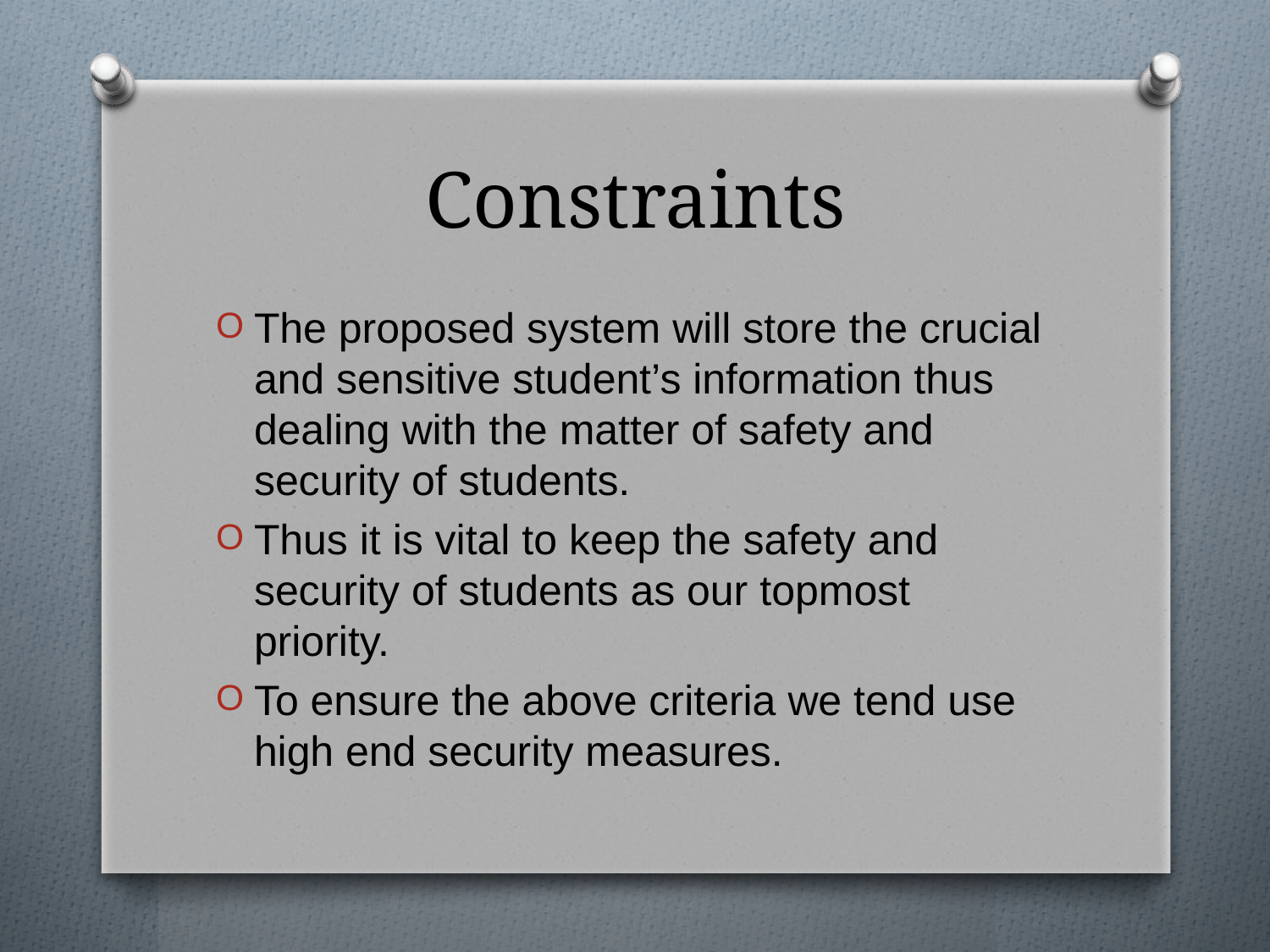

# Constraints
The proposed system will store the crucial and sensitive student’s information thus dealing with the matter of safety and security of students.
Thus it is vital to keep the safety and security of students as our topmost priority.
To ensure the above criteria we tend use high end security measures.